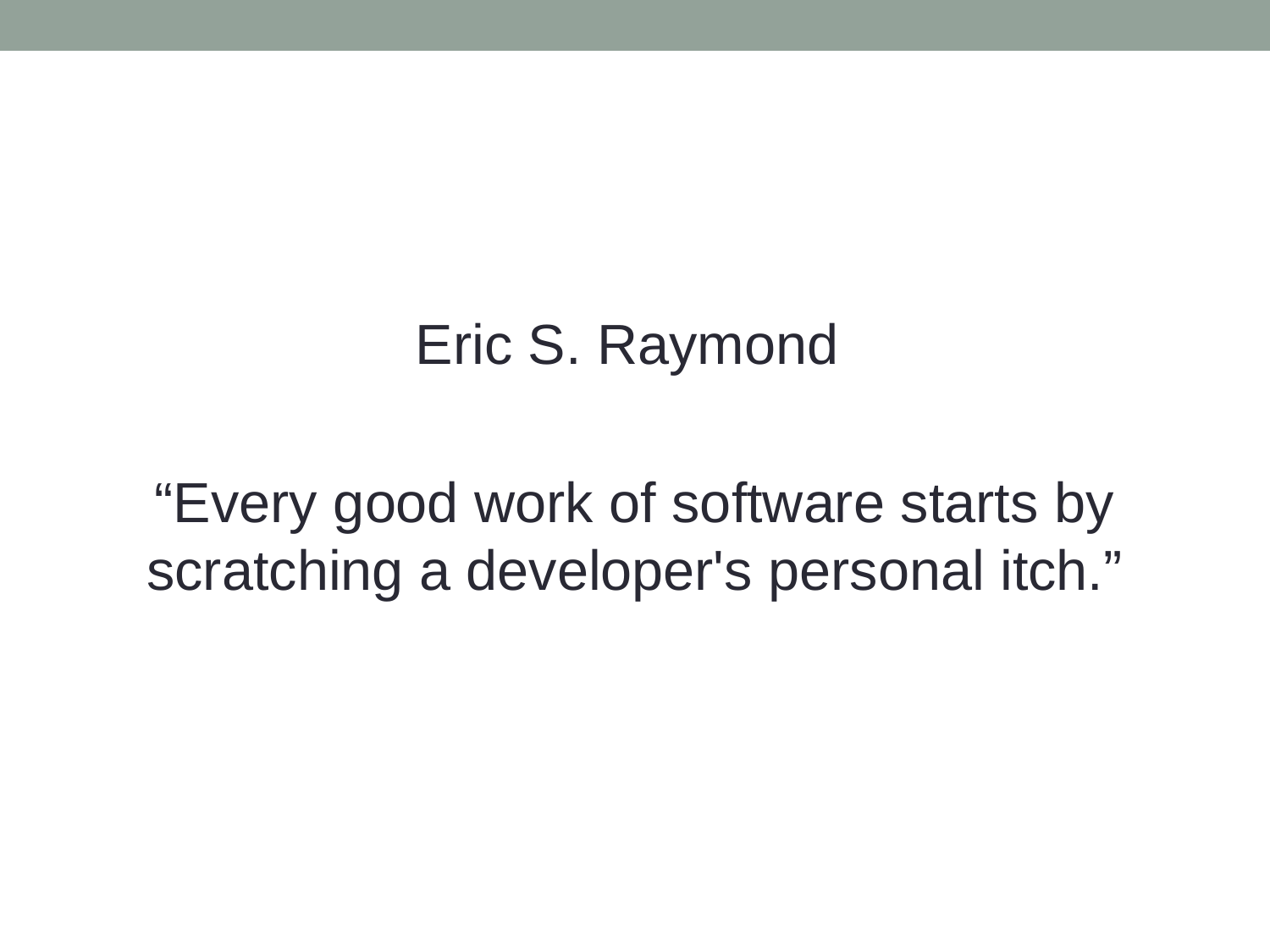

#

Eric S. Raymond

“Every good work of software starts by scratching a developer's personal itch.”